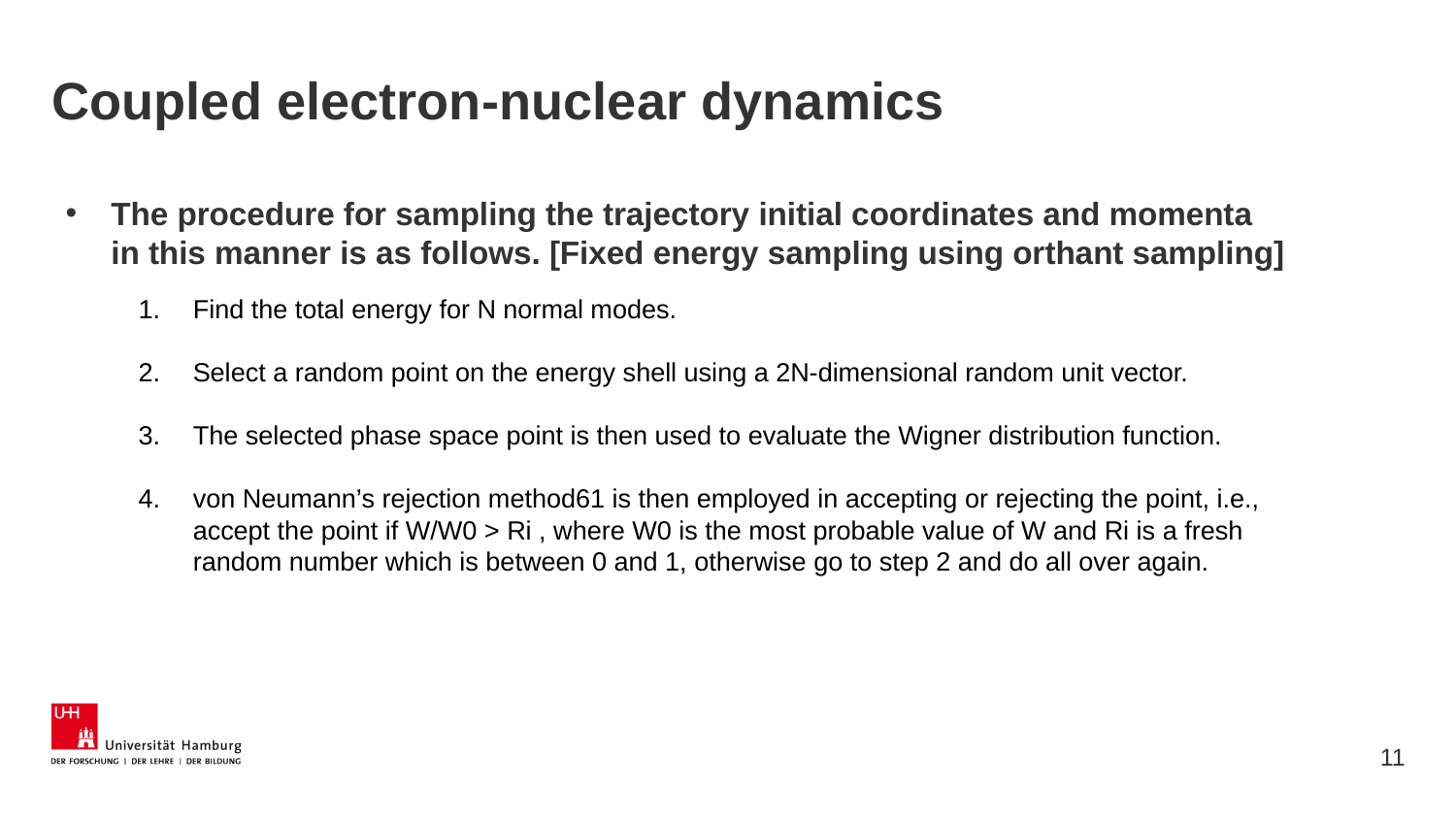

# Coupled electron-nuclear dynamics

The procedure for sampling the trajectory initial coordinates and momenta in this manner is as follows. [Fixed energy sampling using orthant sampling]

Find the total energy for N normal modes.

Select a random point on the energy shell using a 2N-dimensional random unit vector.

The selected phase space point is then used to evaluate the Wigner distribution function.

von Neumann’s rejection method61 is then employed in accepting or rejecting the point, i.e., accept the point if W/W0 > Ri , where W0 is the most probable value of W and Ri is a fresh random number which is between 0 and 1, otherwise go to step 2 and do all over again.

11